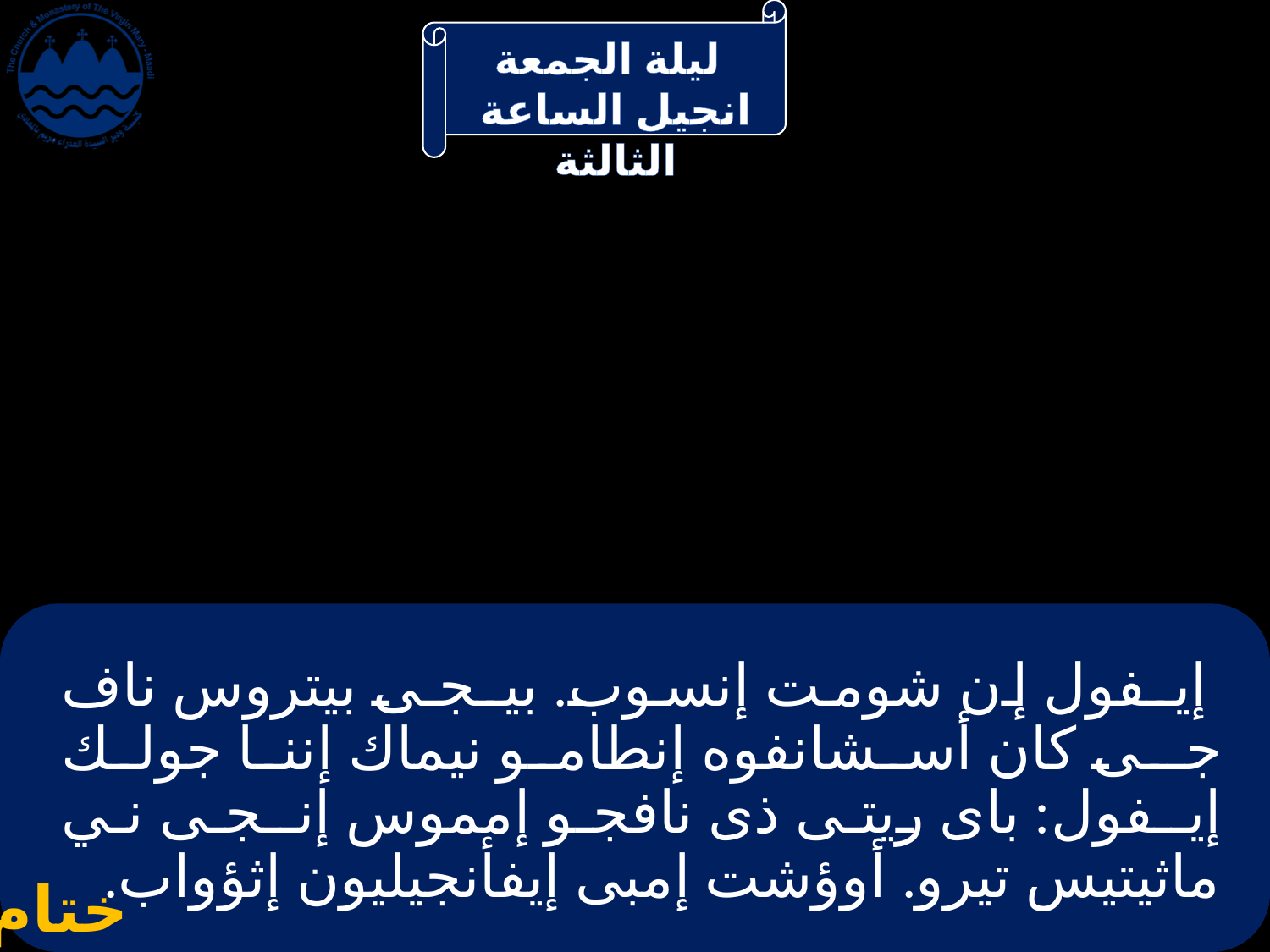

# إيـفول إن شومت إنسوب. بيـجـى بيتروس ناف جـى كان أسشانفوه إنطامو نيماك إننا جولك إيـفول: باى ريتى ذى نافجو إمموس إنـجـى ني ماثيتيس تيرو. أوؤشت إمبى إيفأنجيليون إثؤواب.
ختام